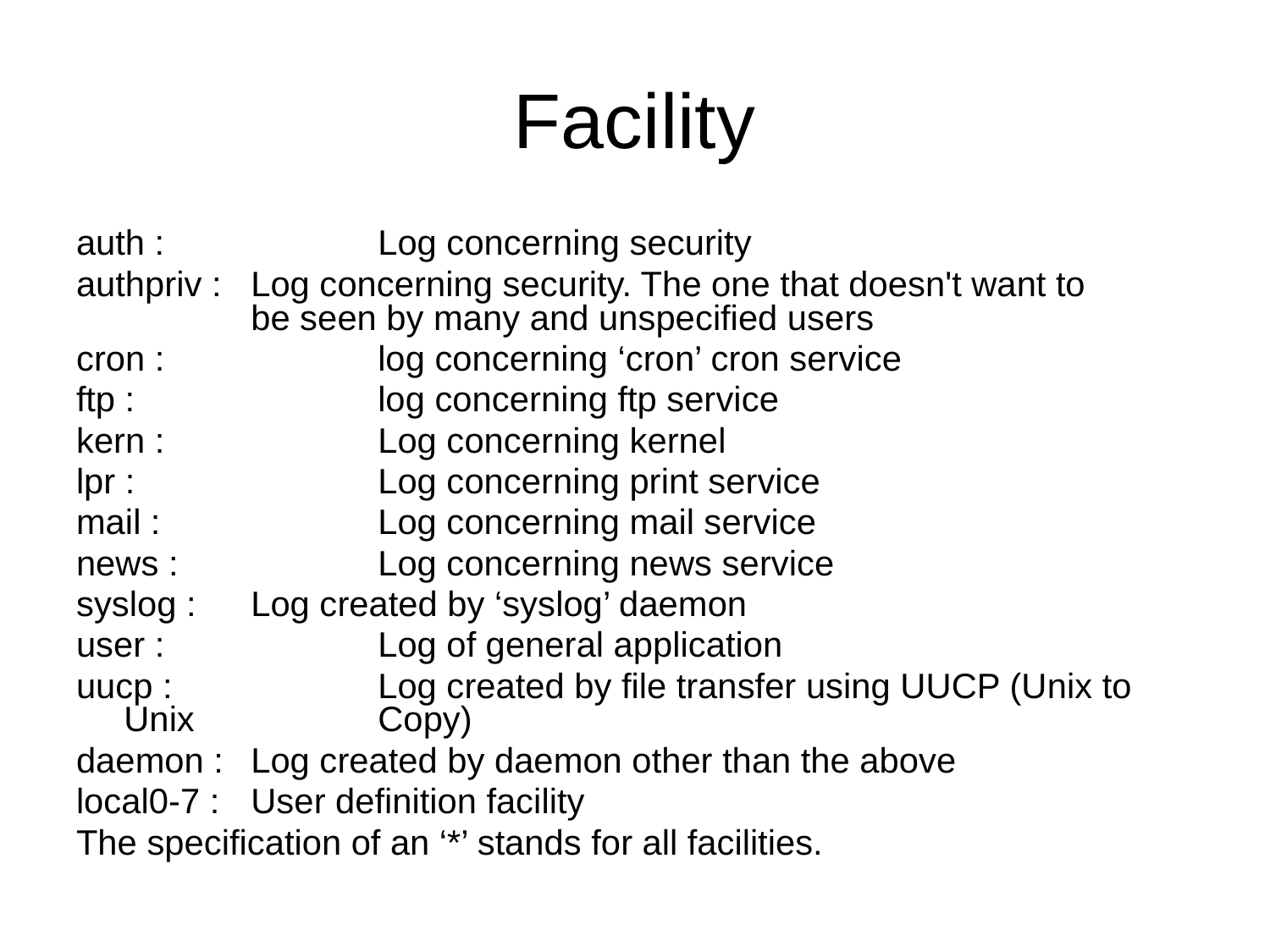

# Facility
auth : 		Log concerning security
authpriv : 	Log concerning security. The one that doesn't want to 		be seen by many and unspecified users
cron : 		log concerning ‘cron’ cron service
ftp : 		log concerning ftp service
kern : 		Log concerning kernel
lpr : 		Log concerning print service
mail : 		Log concerning mail service
news : 		Log concerning news service
syslog : 	Log created by ‘syslog’ daemon
user : 		Log of general application
uucp : 		Log created by file transfer using UUCP (Unix to Unix 		Copy)
daemon : 	Log created by daemon other than the above
local0-7 : 	User definition facility
The specification of an ‘*’ stands for all facilities.